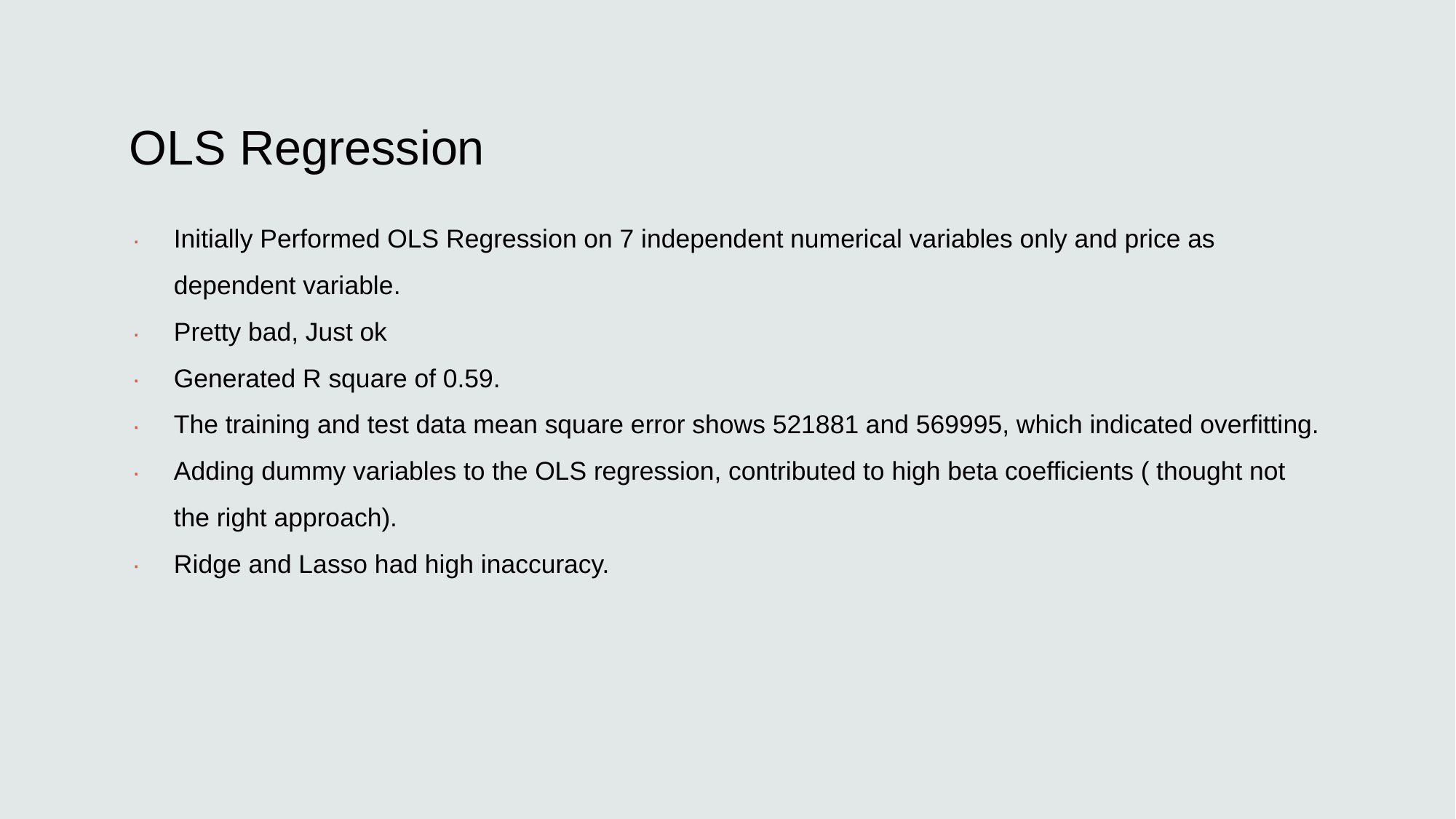

# OLS Regression
Initially Performed OLS Regression on 7 independent numerical variables only and price as dependent variable.
Pretty bad, Just ok
Generated R square of 0.59.
The training and test data mean square error shows 521881 and 569995, which indicated overfitting.
Adding dummy variables to the OLS regression, contributed to high beta coefficients ( thought not the right approach).
Ridge and Lasso had high inaccuracy.